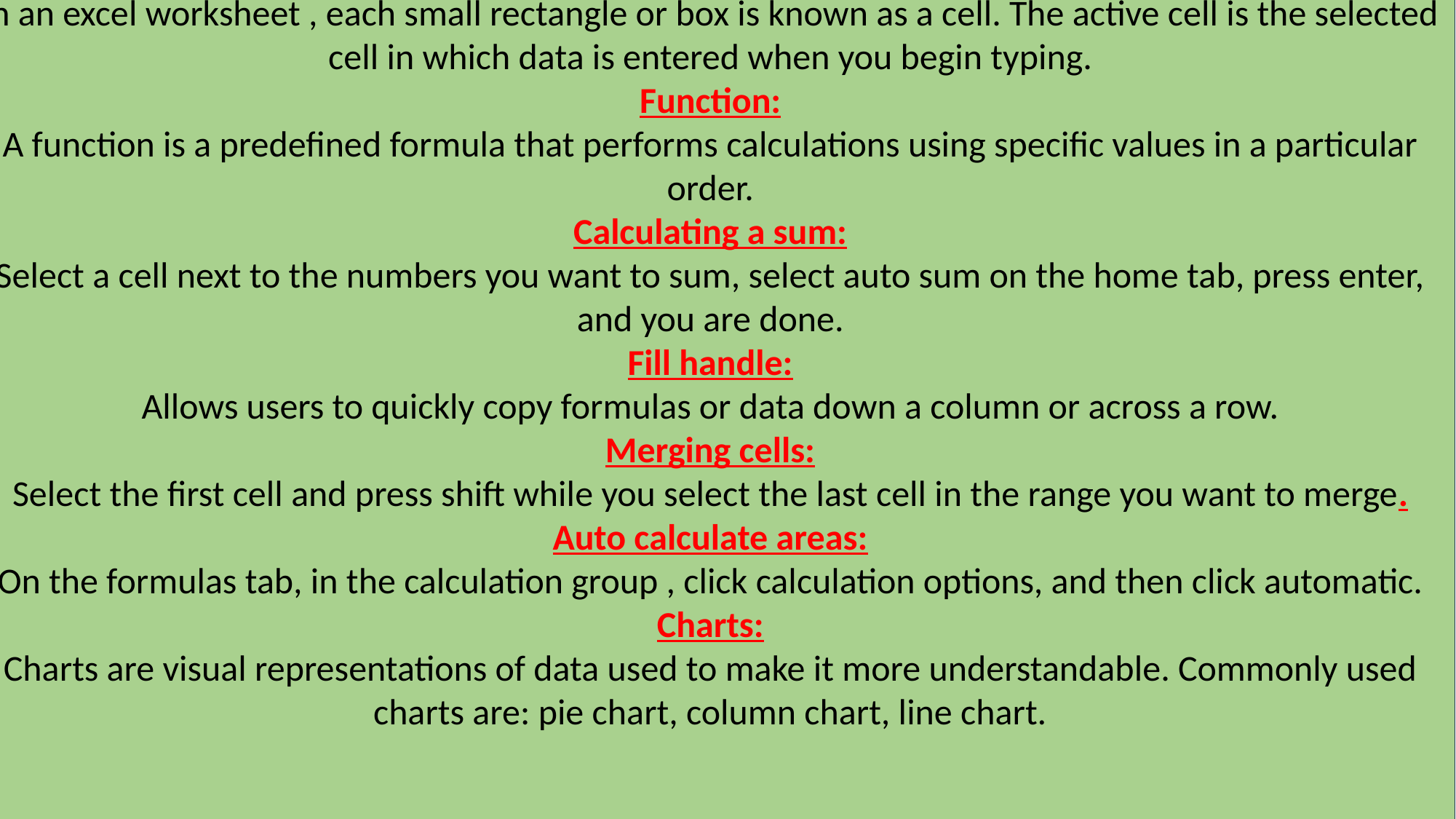

Active cell :
In an excel worksheet , each small rectangle or box is known as a cell. The active cell is the selected cell in which data is entered when you begin typing.
Function:
A function is a predefined formula that performs calculations using specific values in a particular order.
Calculating a sum:
Select a cell next to the numbers you want to sum, select auto sum on the home tab, press enter, and you are done.
Fill handle:
Allows users to quickly copy formulas or data down a column or across a row.
Merging cells:
Select the first cell and press shift while you select the last cell in the range you want to merge.
Auto calculate areas:
On the formulas tab, in the calculation group , click calculation options, and then click automatic.
Charts:
Charts are visual representations of data used to make it more understandable. Commonly used charts are: pie chart, column chart, line chart.